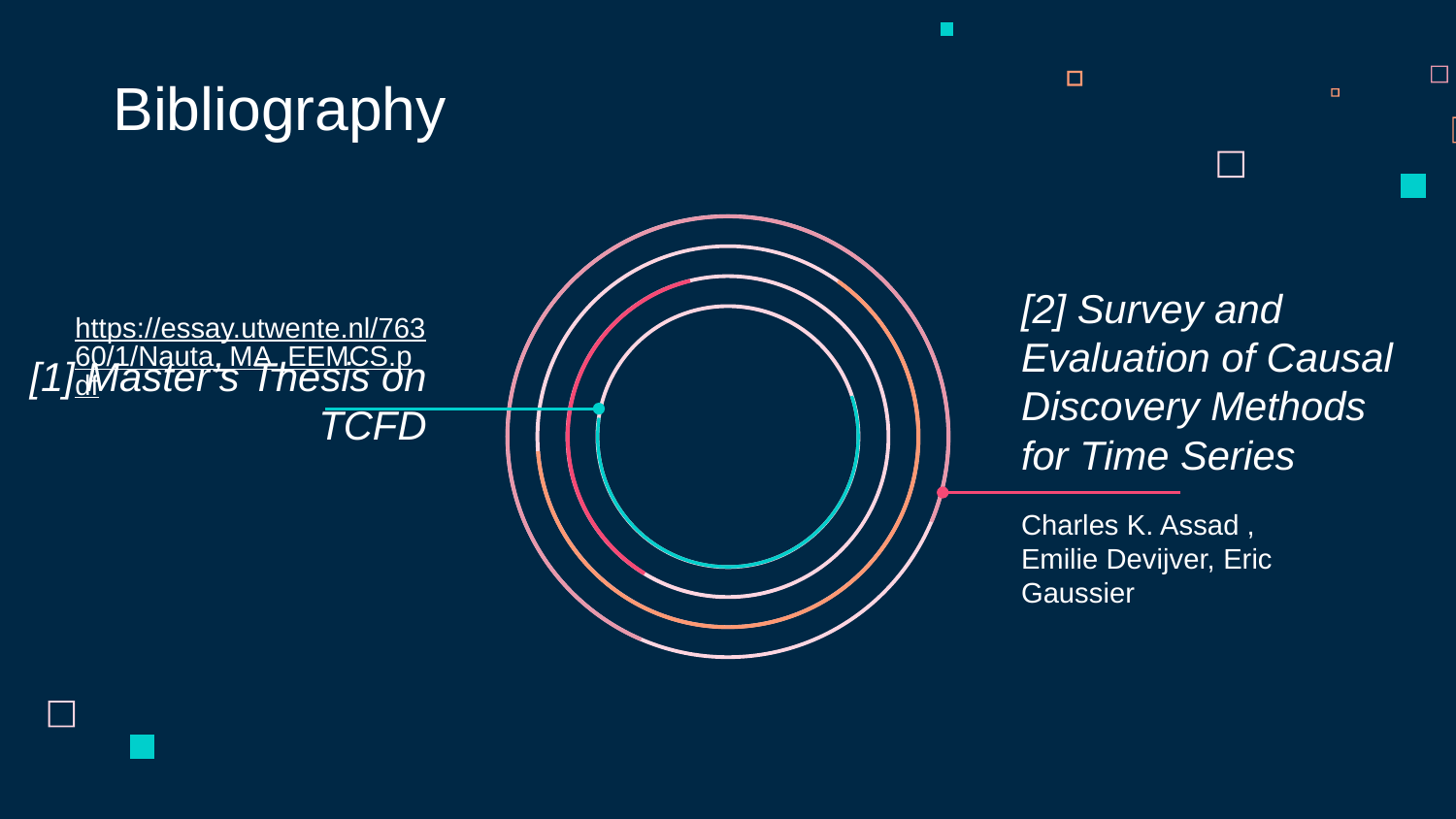

Bibliography

https://essay.utwente.nl/76360/1/Nauta_MA_EEMCS.pdf

# [1] Master’s Thesis on TCFD
[2] Survey and Evaluation of Causal Discovery Methods for Time Series
Charles K. Assad , Emilie Devijver, Eric Gaussier